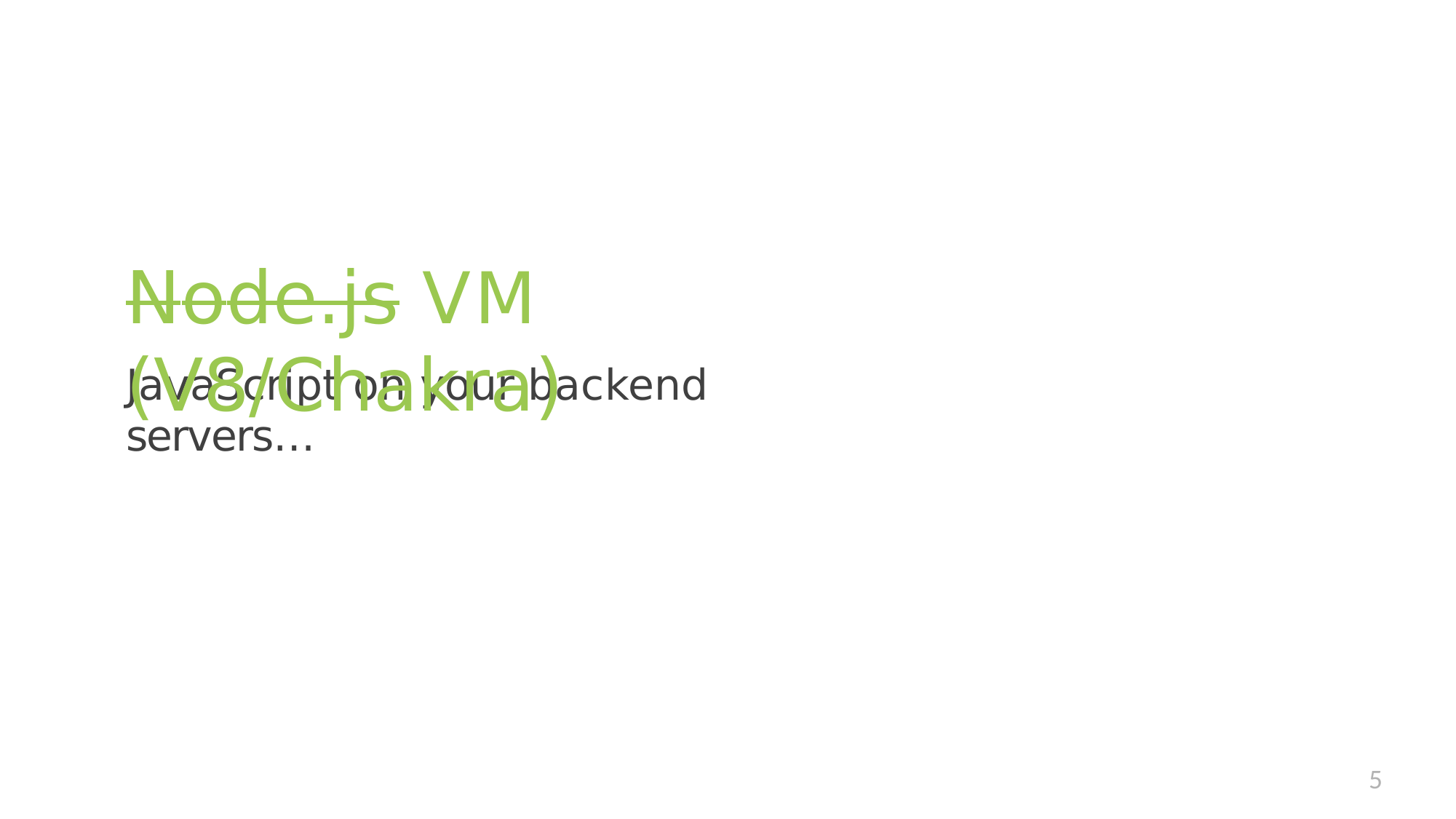

Node.js VM (V8/Chakra)
JavaScript on your backend servers…
5